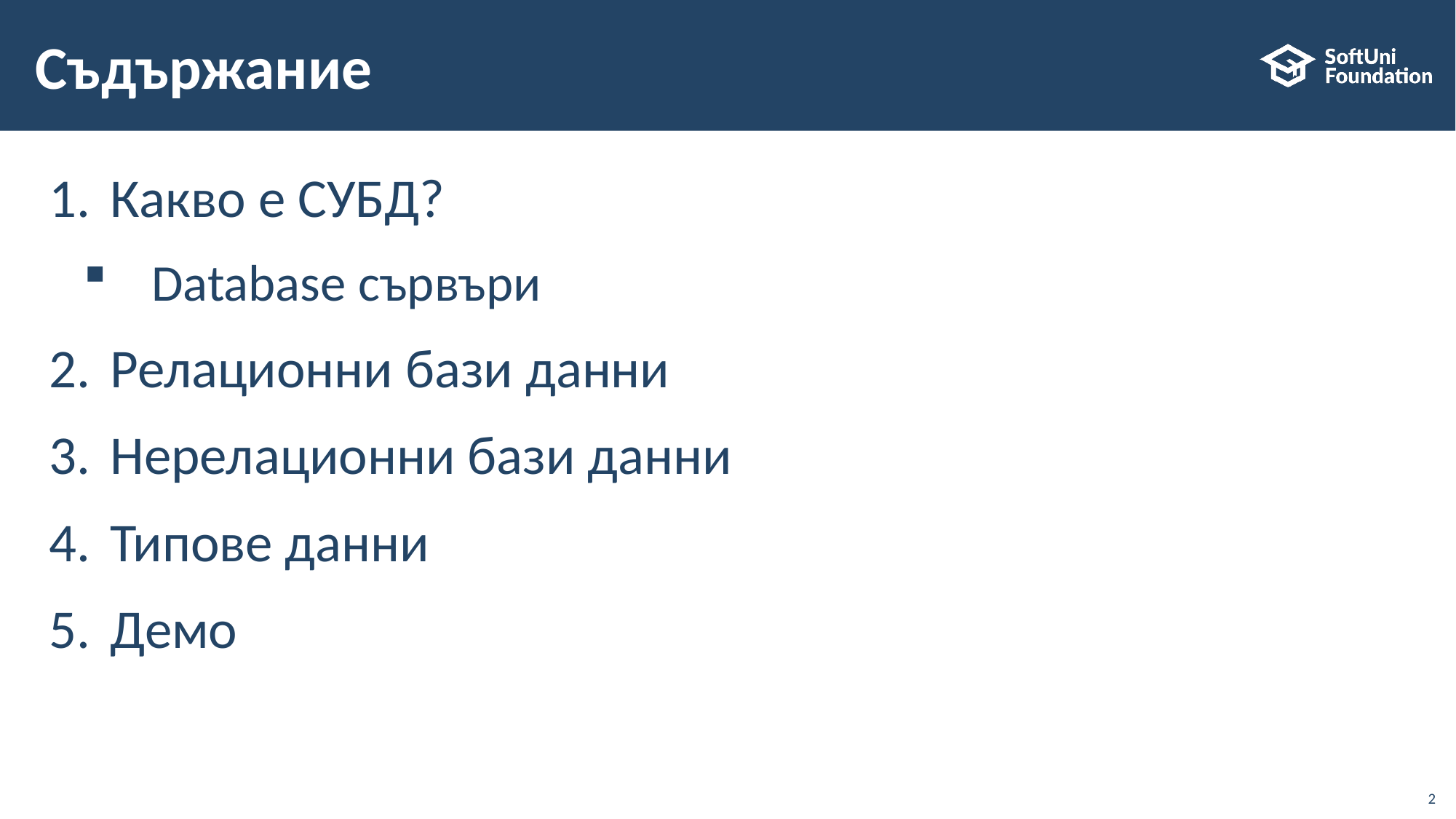

# Съдържание
Какво е СУБД?
Database сървъри
Релационни бази данни
Нерелационни бази данни
Типове данни
Демо
2